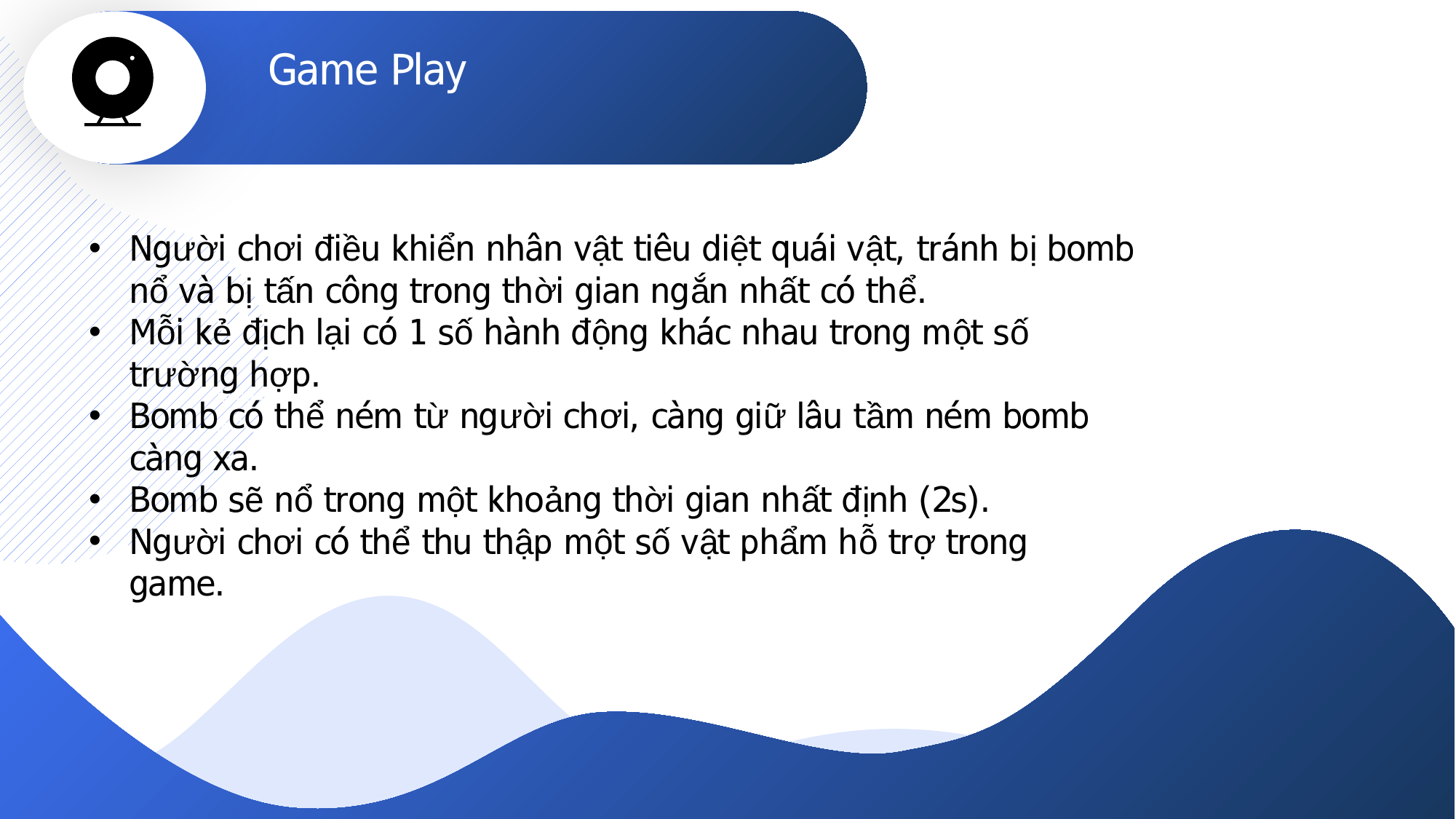

Game Play

Người chơi điều khiển nhân vật tiêu diệt quái vật, tránh bị bomb nổ và bị tấn công trong thời gian ngắn nhất có thể.
Mỗi kẻ địch lại có 1 số hành động khác nhau trong một số trường hợp.
Bomb có thể ném từ người chơi, càng giữ lâu tầm ném bomb càng xa.
Bomb sẽ nổ trong một khoảng thời gian nhất định (2s).
Người chơi có thể thu thập một số vật phẩm hỗ trợ trong game.
01.
Synergisticallye utilize technical sound portals with, Synergisticallye utilize technical sound, Synergistically utilize technically sound portals with